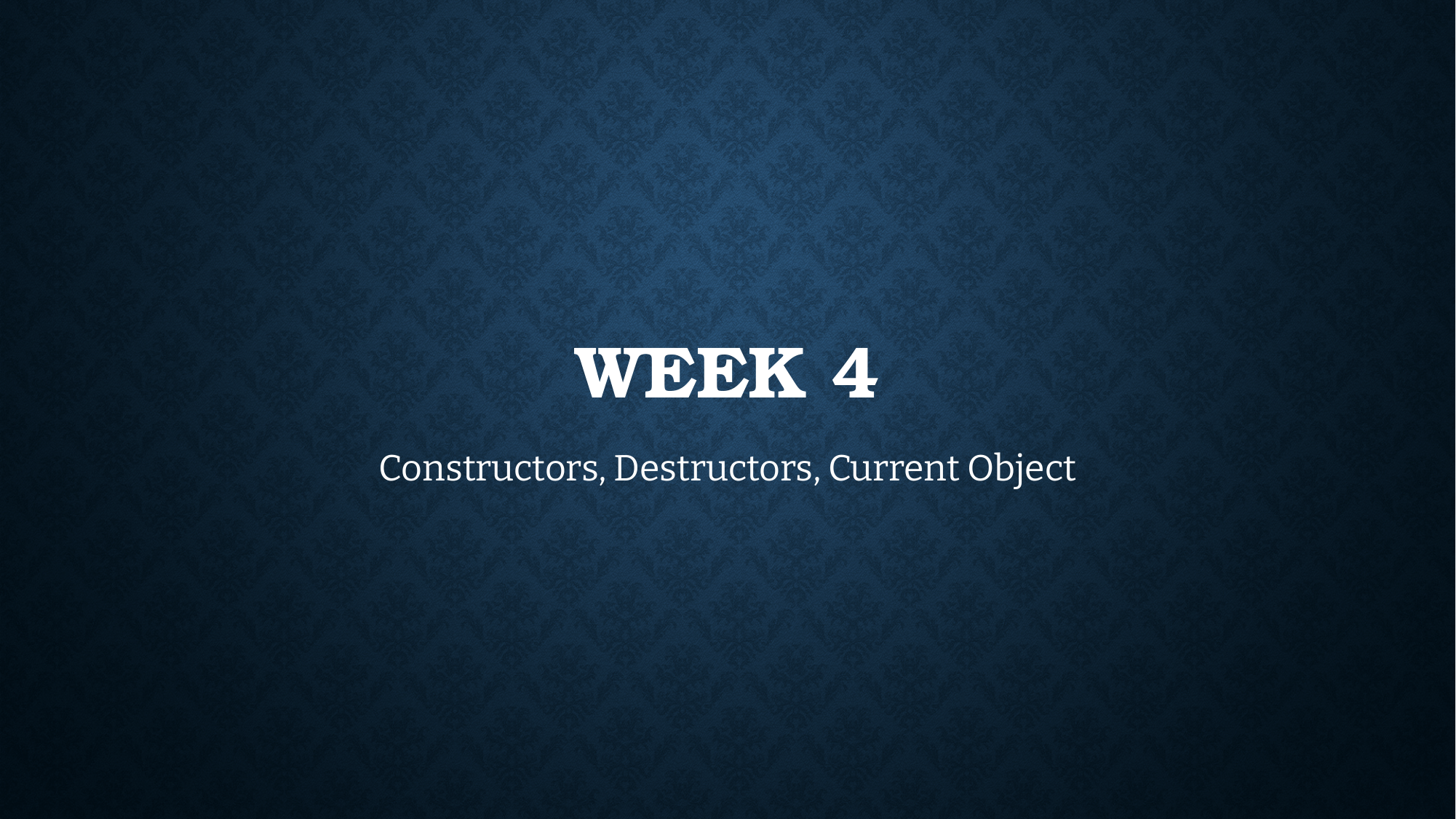

# Week 4
Constructors, Destructors, Current Object